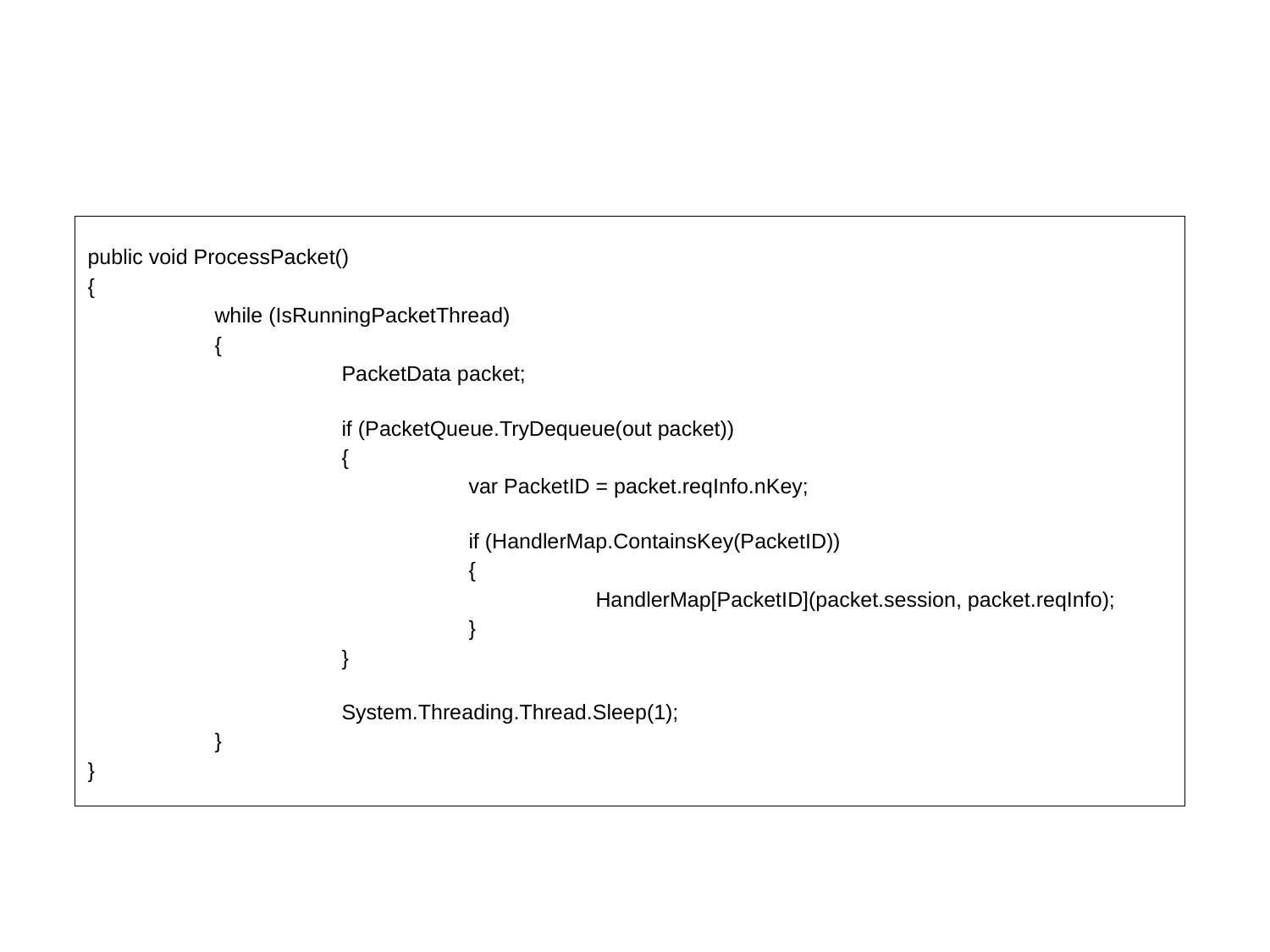

public void ProcessPacket()
{
	while (IsRunningPacketThread)
	{
		PacketData packet;

		if (PacketQueue.TryDequeue(out packet))
		{
			var PacketID = packet.reqInfo.nKey;

			if (HandlerMap.ContainsKey(PacketID))
			{
				HandlerMap[PacketID](packet.session, packet.reqInfo);
			}
		}

		System.Threading.Thread.Sleep(1);
	}
}